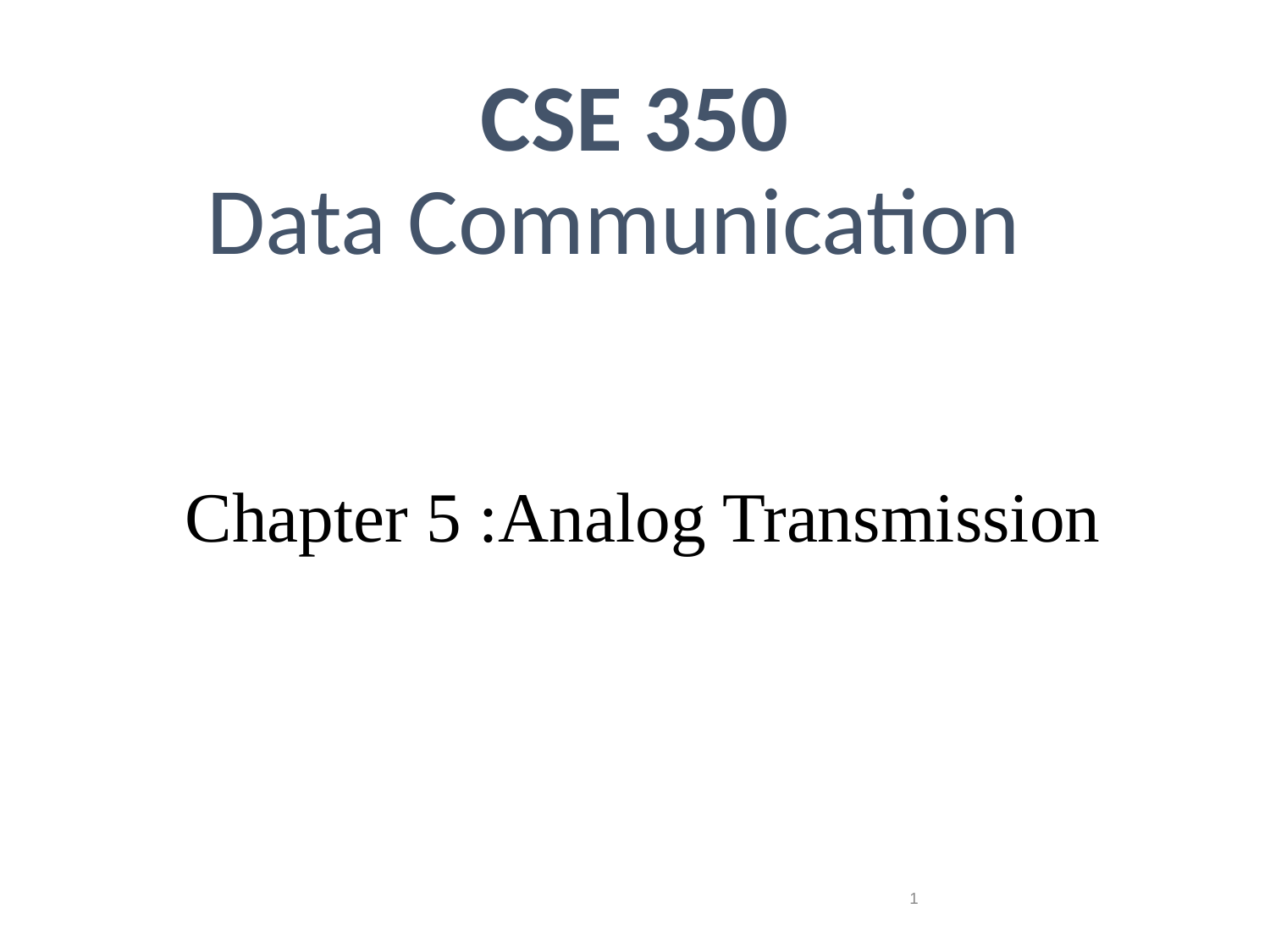

CSE 350
Data Communication
Chapter 5 :Analog Transmission
1